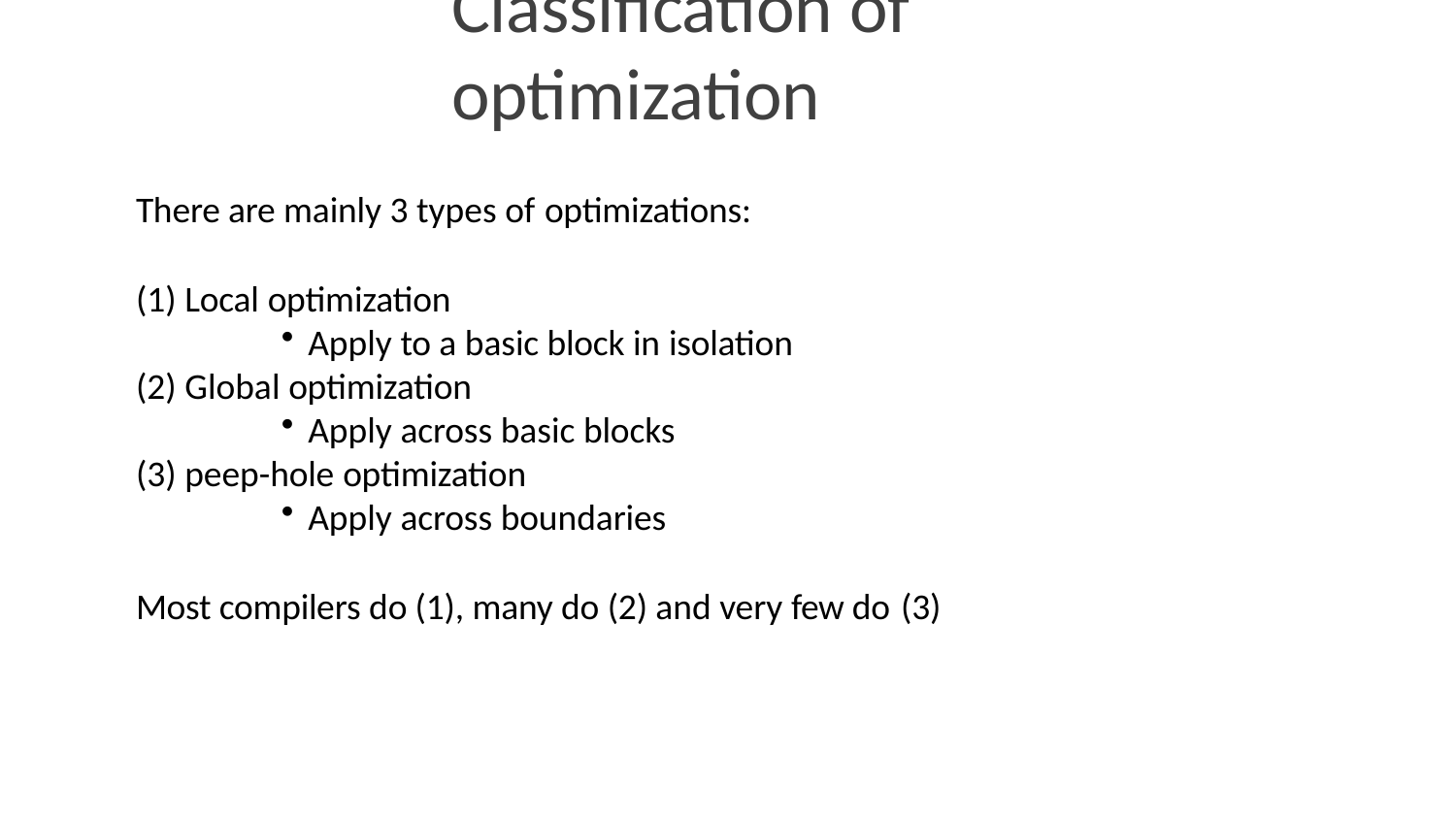

# Classification of optimization
There are mainly 3 types of optimizations:

Local optimization
Apply to a basic block in isolation
Global optimization
Apply across basic blocks
peep-hole optimization
Apply across boundaries

Most compilers do (1), many do (2) and very few do (3)
code optimization
7